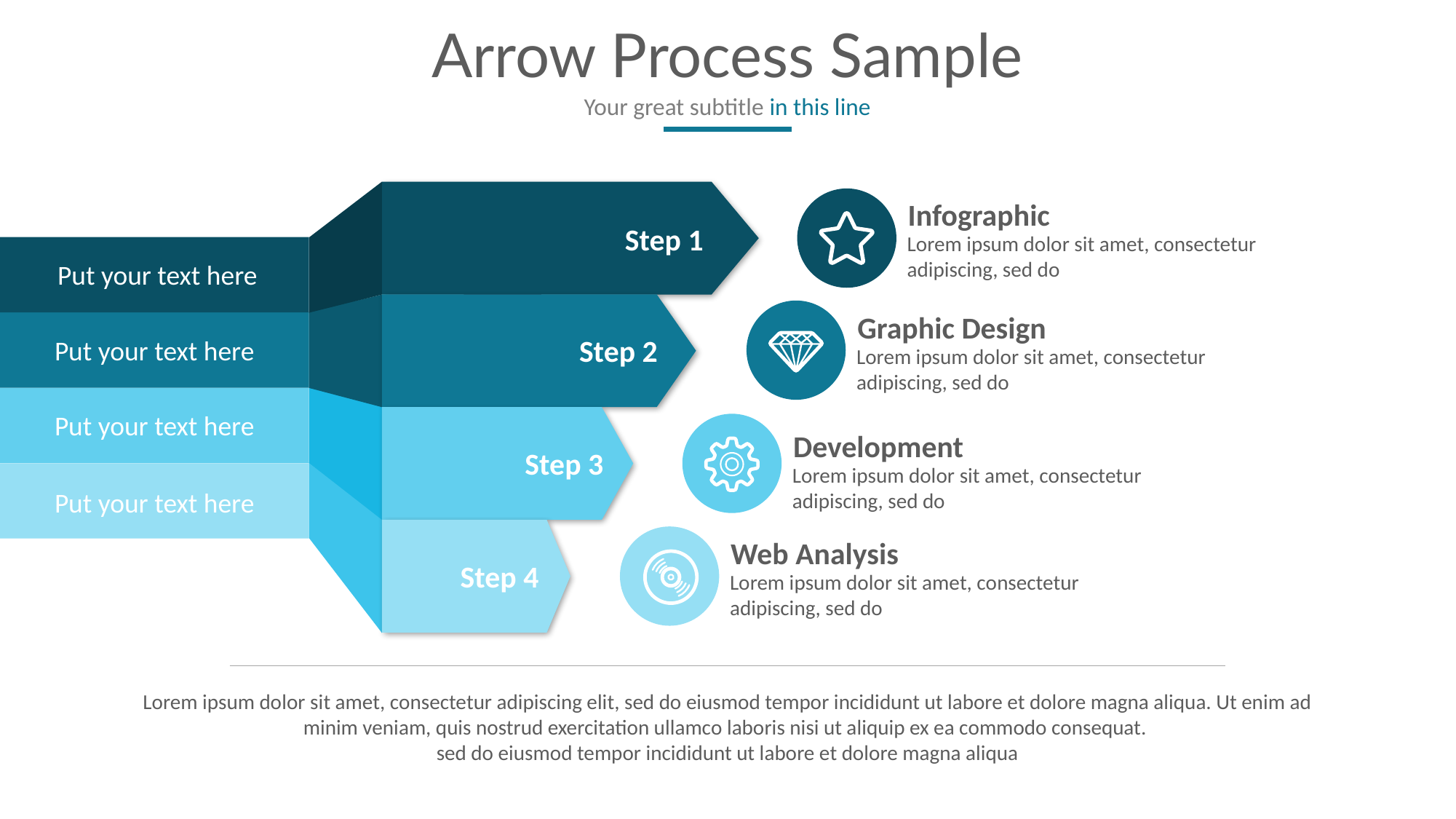

# Arrow Process Sample
Your great subtitle in this line

Step 1

Put your text here

Step 2
Put your text here

Put your text here

Step 3
Put your text here

Step 4

Infographic
Lorem ipsum dolor sit amet, consectetur adipiscing, sed do

Graphic Design
Lorem ipsum dolor sit amet, consectetur adipiscing, sed do

Development
Lorem ipsum dolor sit amet, consectetur adipiscing, sed do

Web Analysis
Lorem ipsum dolor sit amet, consectetur adipiscing, sed do
Lorem ipsum dolor sit amet, consectetur adipiscing elit, sed do eiusmod tempor incididunt ut labore et dolore magna aliqua. Ut enim ad minim veniam, quis nostrud exercitation ullamco laboris nisi ut aliquip ex ea commodo consequat.
sed do eiusmod tempor incididunt ut labore et dolore magna aliqua